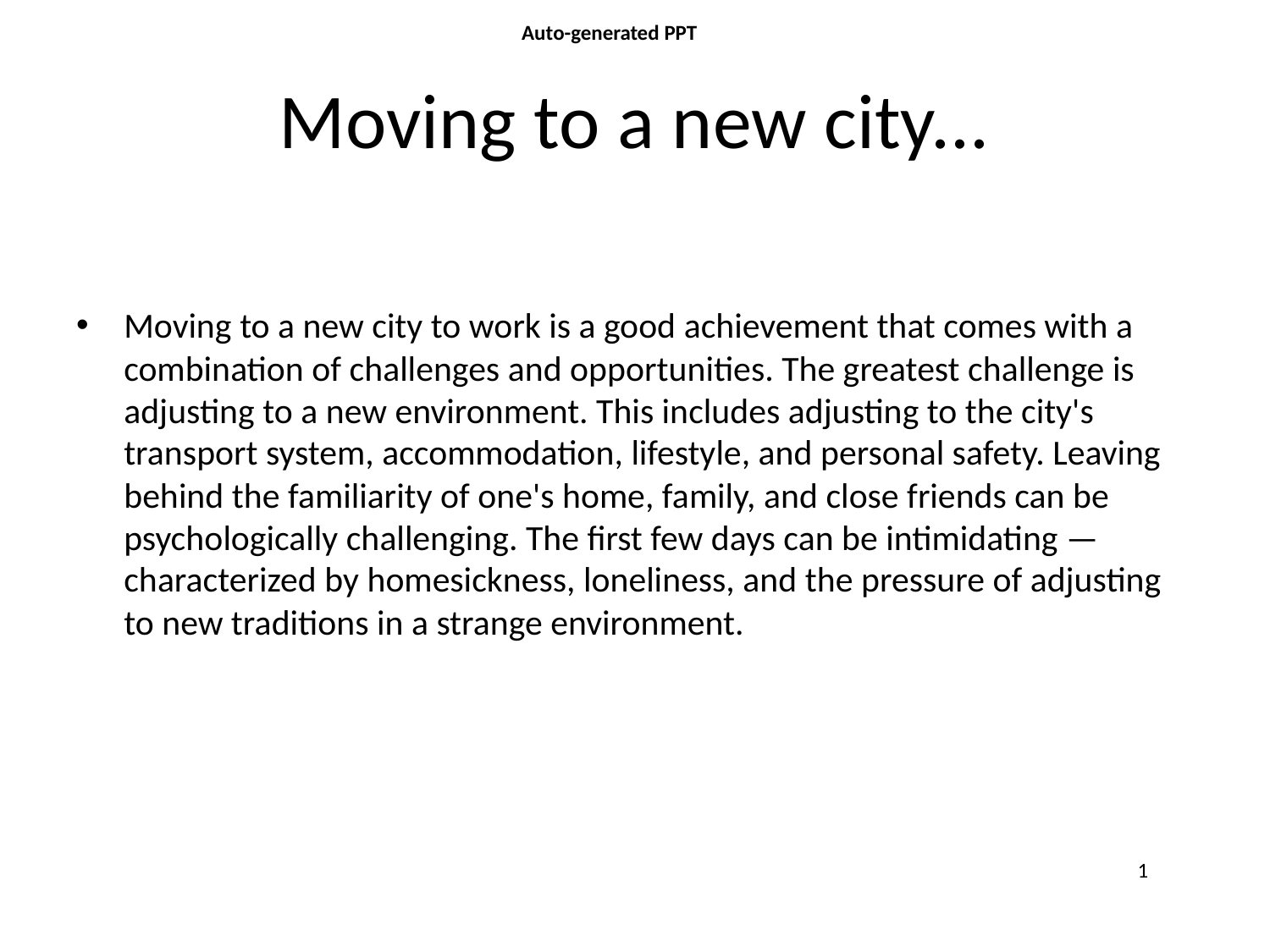

Auto-generated PPT
# Moving to a new city...

Moving to a new city to work is a good achievement that comes with a combination of challenges and opportunities. The greatest challenge is adjusting to a new environment. This includes adjusting to the city's transport system, accommodation, lifestyle, and personal safety. Leaving behind the familiarity of one's home, family, and close friends can be psychologically challenging. The first few days can be intimidating — characterized by homesickness, loneliness, and the pressure of adjusting to new traditions in a strange environment.
1